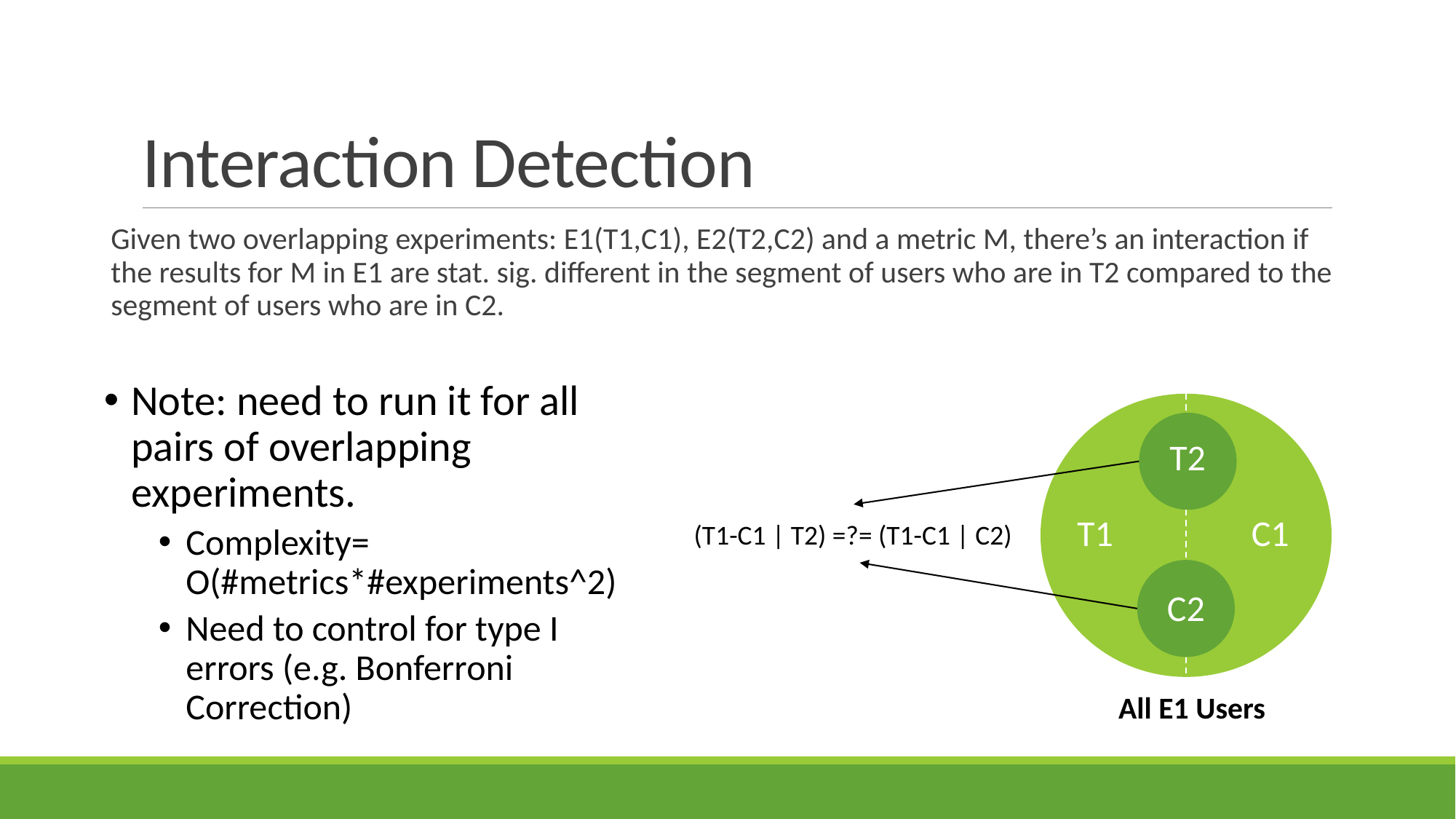

# Interaction Detection
Given two overlapping experiments: E1(T1,C1), E2(T2,C2) and a metric M, there’s an interaction if the results for M in E1 are stat. sig. different in the segment of users who are in T2 compared to the segment of users who are in C2.

Note: need to run it for all pairs of overlapping experiments.
Complexity= O(#metrics*#experiments^2)
Need to control for type I errors (e.g. Bonferroni Correction)

T2
C1
T1
(T1-C1 | T2) =?= (T1-C1 | C2)

C2
All E1 Users